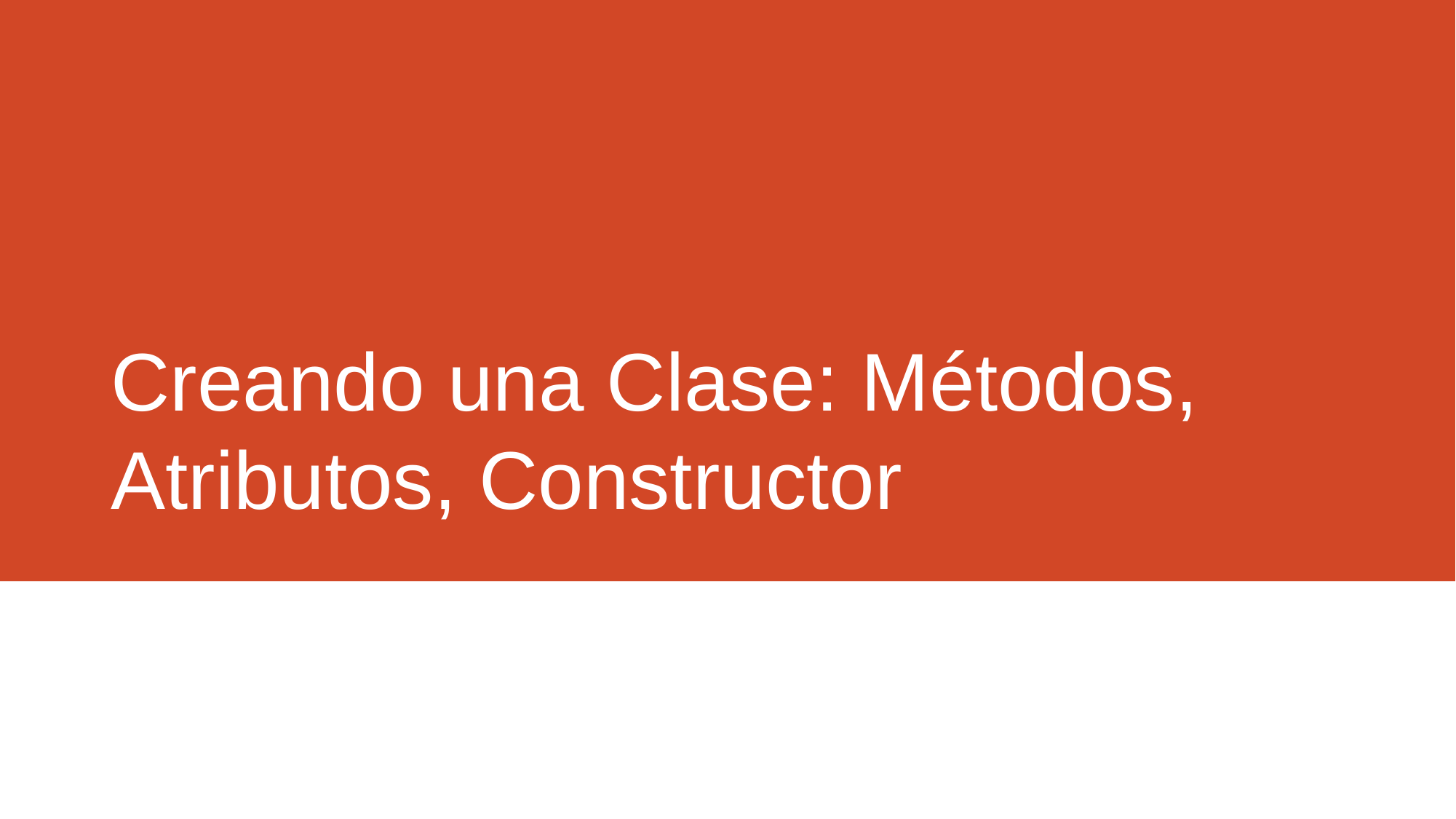

# Creando una Clase: Métodos, Atributos, Constructor